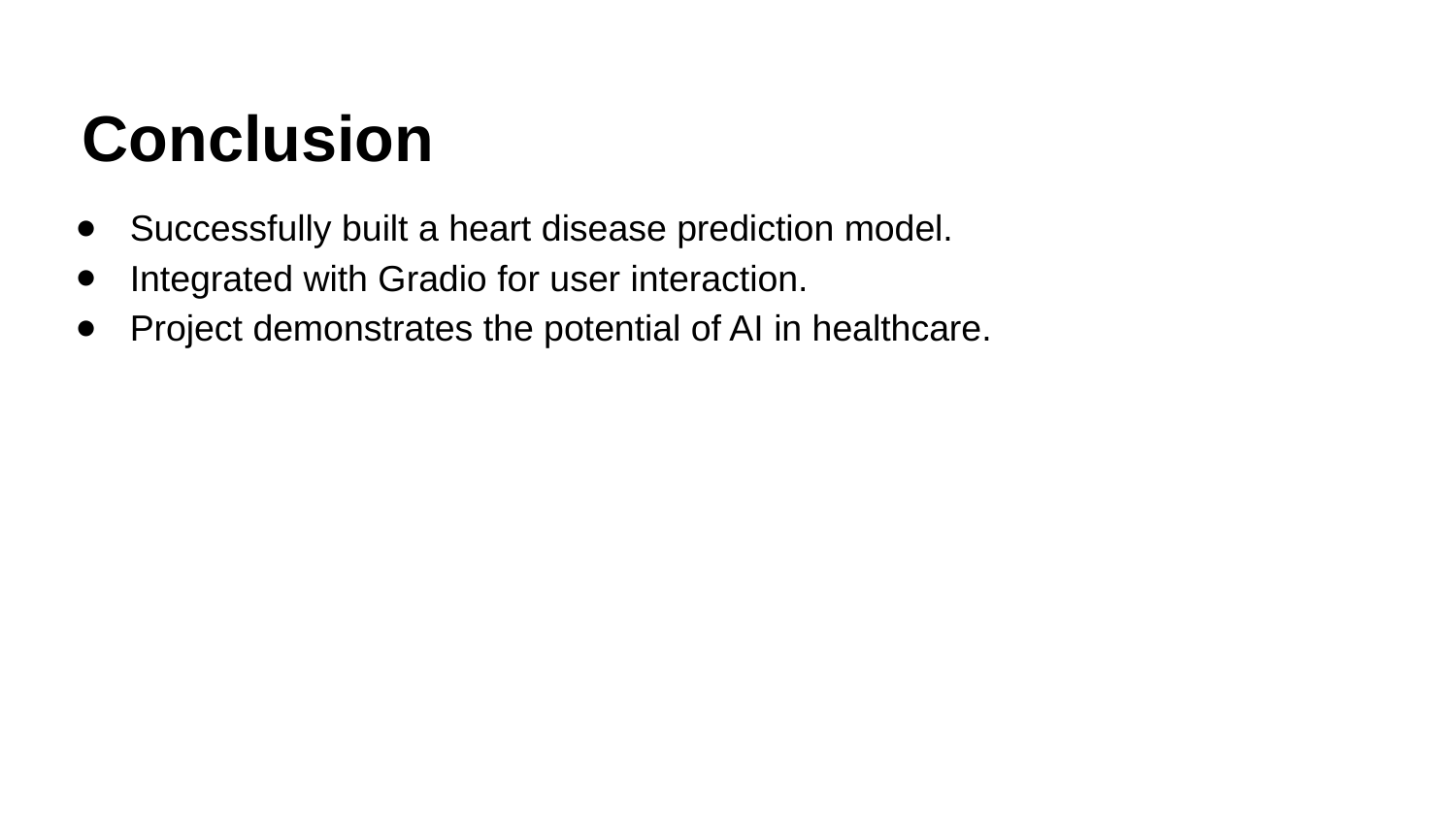

# Conclusion
Successfully built a heart disease prediction model.
Integrated with Gradio for user interaction.
Project demonstrates the potential of AI in healthcare.